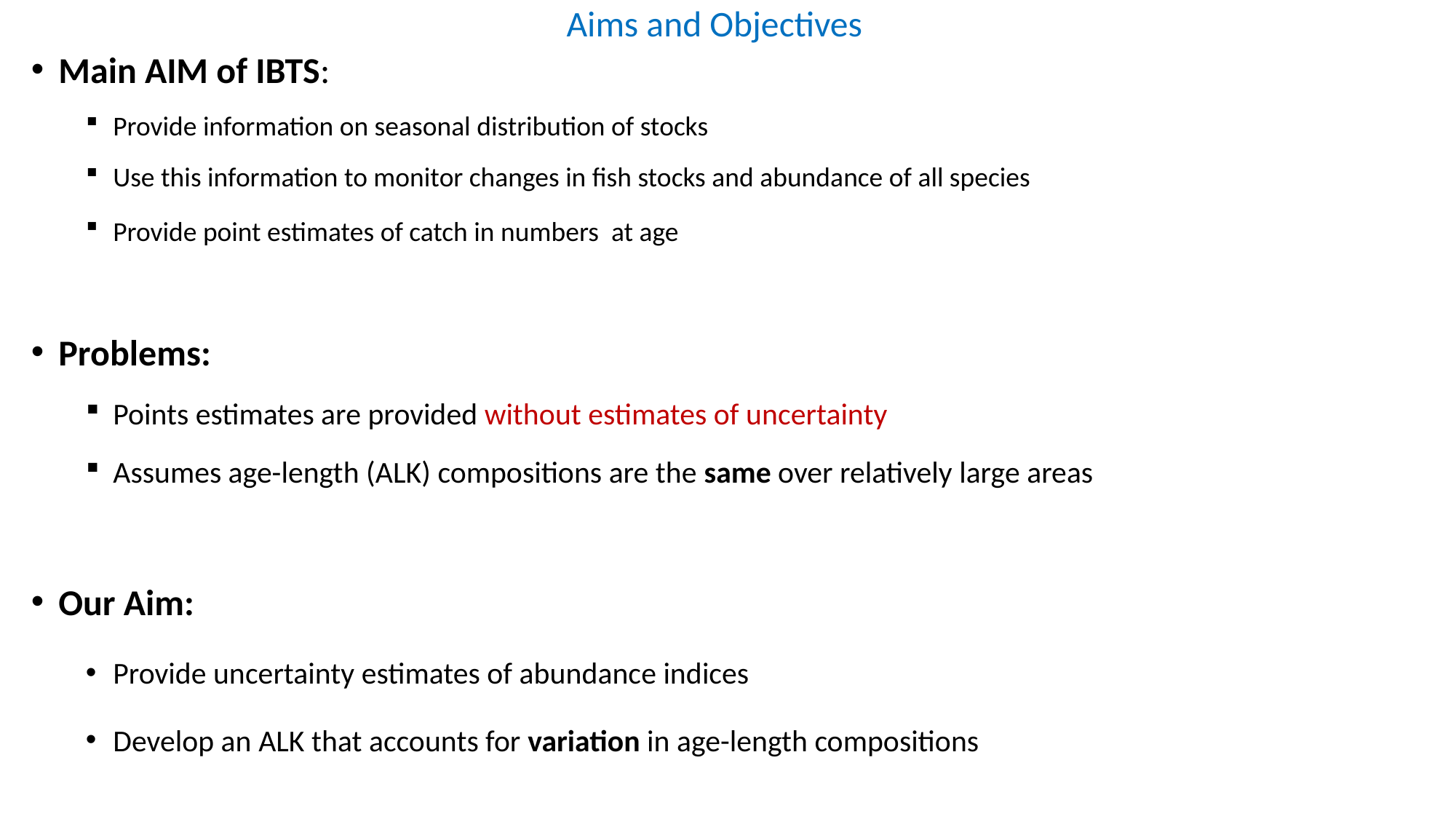

# Aims and Objectives
Main AIM of IBTS:
Provide information on seasonal distribution of stocks
Use this information to monitor changes in fish stocks and abundance of all species
Provide point estimates of catch in numbers  at age

Problems:
Points estimates are provided without estimates of uncertainty
Assumes age-length (ALK) compositions are the same over relatively large areas

Our Aim:
Provide uncertainty estimates of abundance indices
Develop an ALK that accounts for variation in age-length compositions